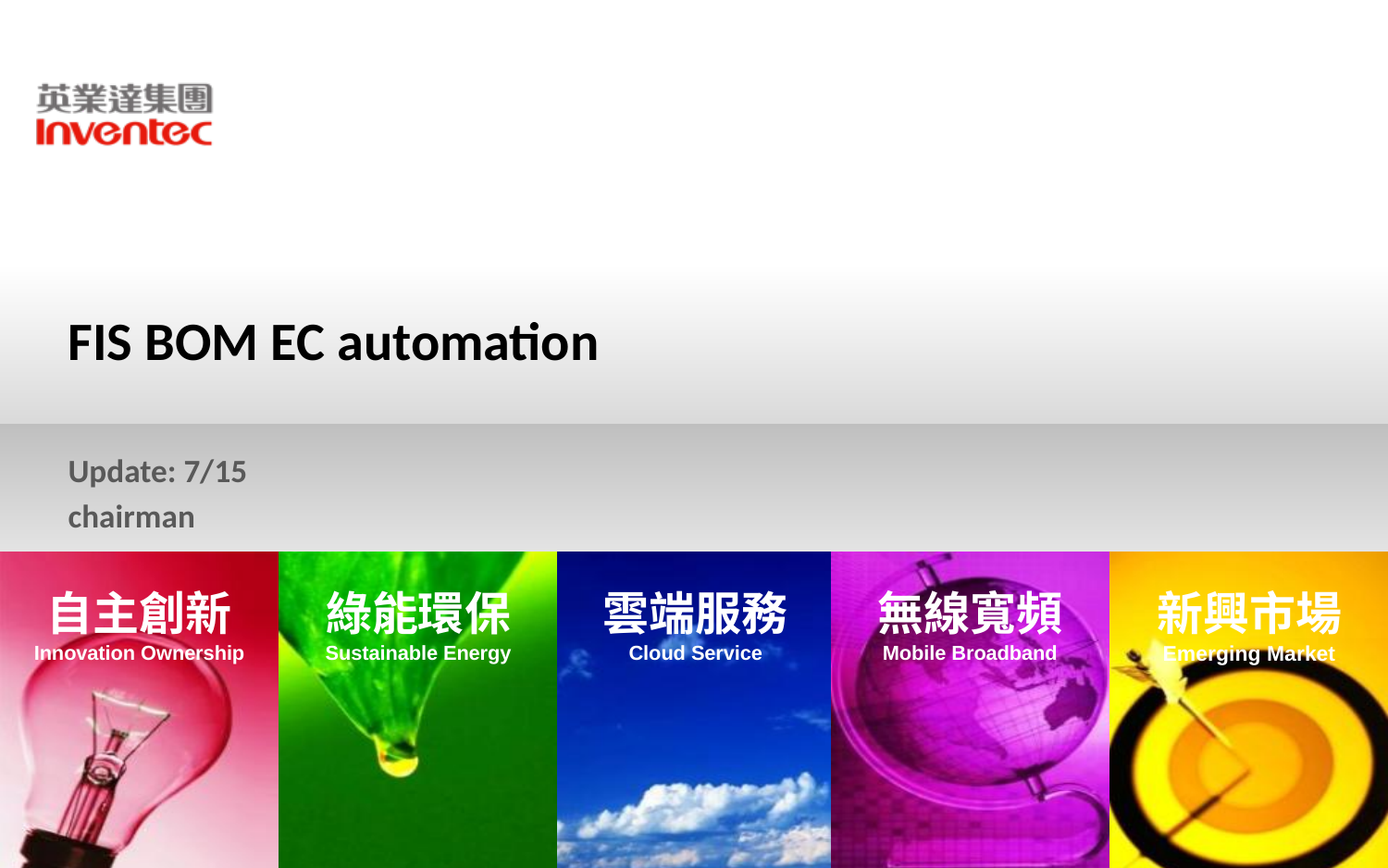

# FIS BOM EC automation
Update: 7/15
chairman